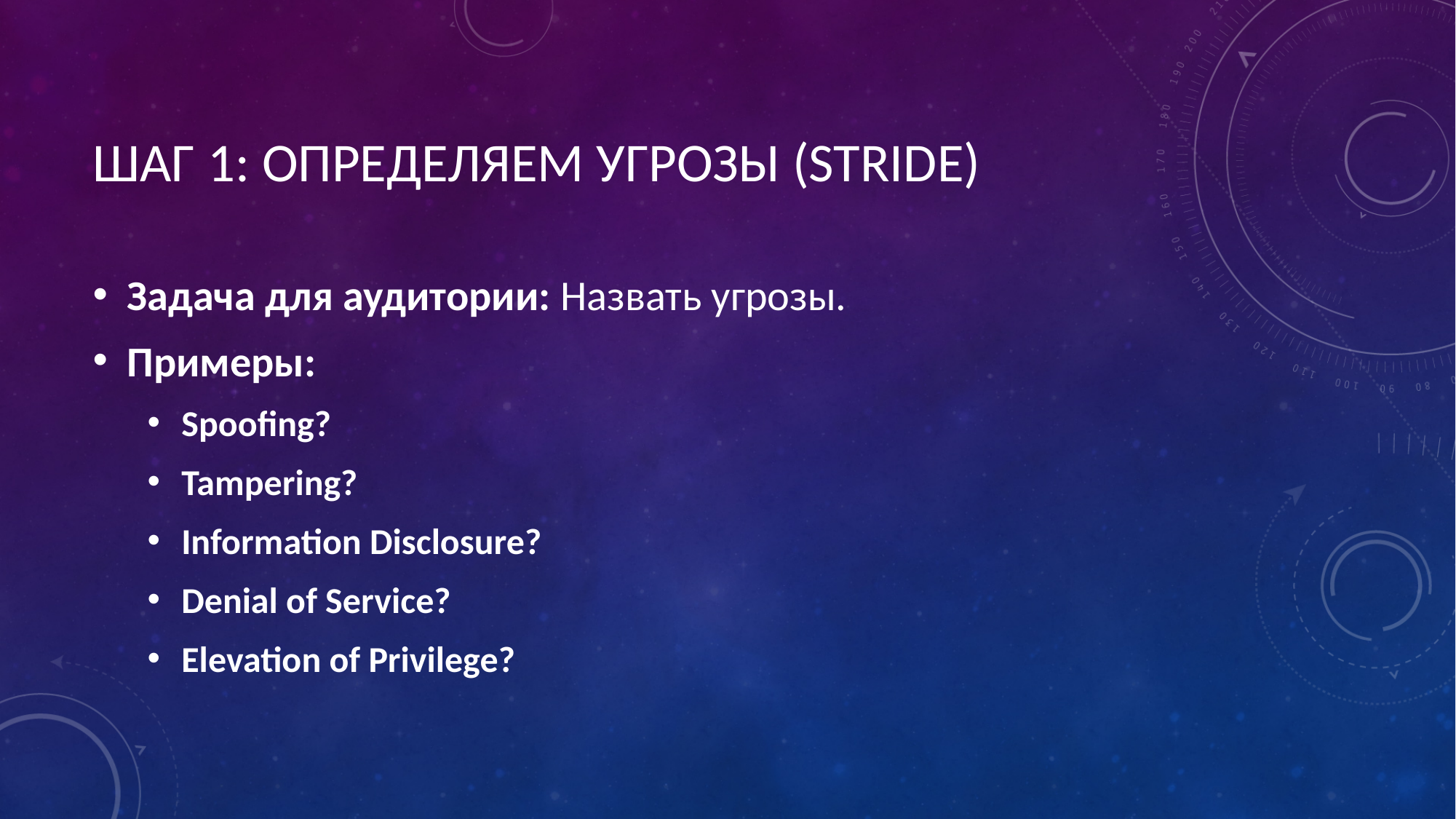

# Шаг 1: Определяем угрозы (STRIDE)
Задача для аудитории: Назвать угрозы.
Примеры:
Spoofing?
Tampering?
Information Disclosure?
Denial of Service?
Elevation of Privilege?